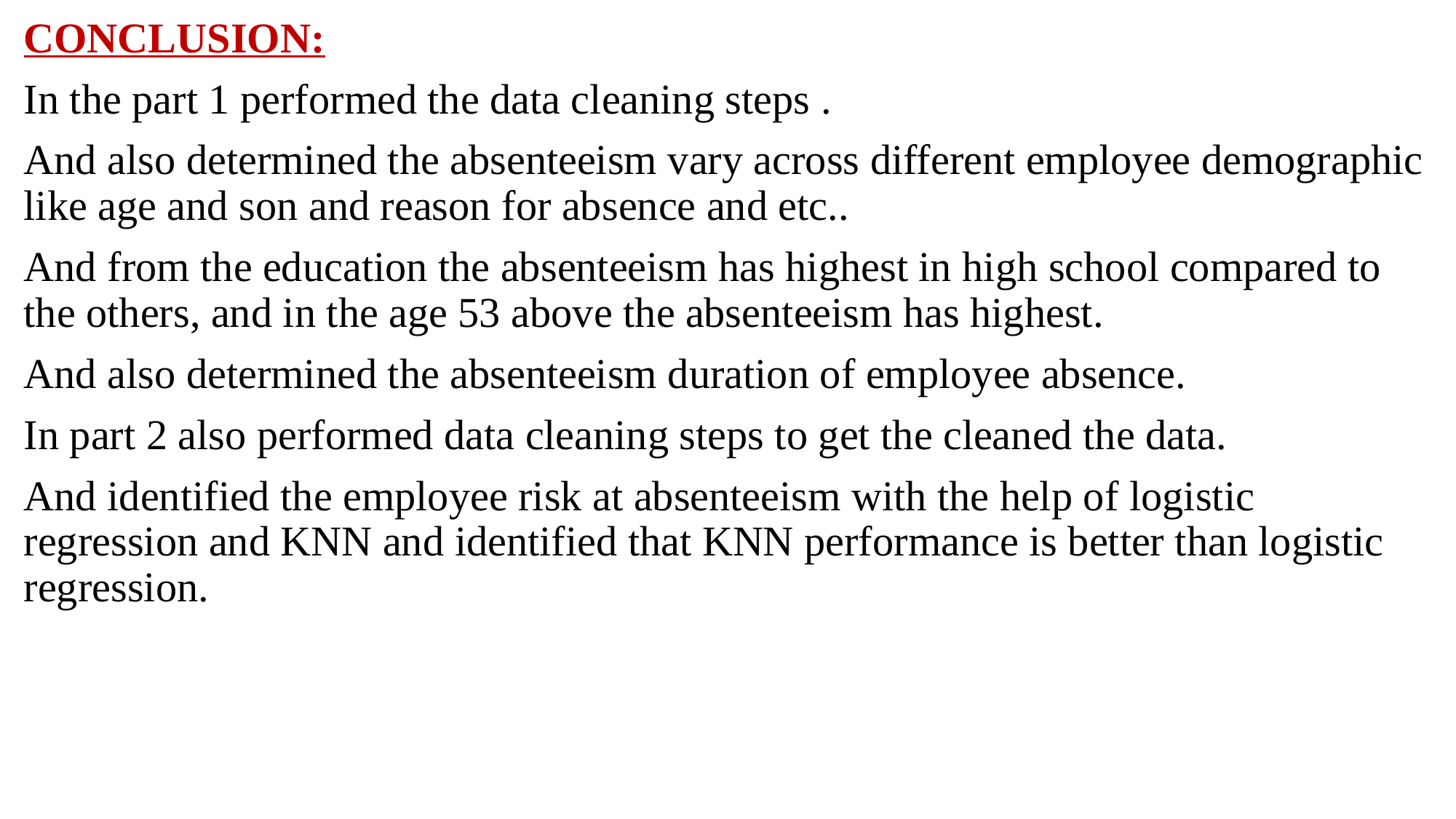

CONCLUSION:
In the part 1 performed the data cleaning steps .
And also determined the absenteeism vary across different employee demographic like age and son and reason for absence and etc..
And from the education the absenteeism has highest in high school compared to the others, and in the age 53 above the absenteeism has highest.
And also determined the absenteeism duration of employee absence.
In part 2 also performed data cleaning steps to get the cleaned the data.
And identified the employee risk at absenteeism with the help of logistic regression and KNN and identified that KNN performance is better than logistic regression.